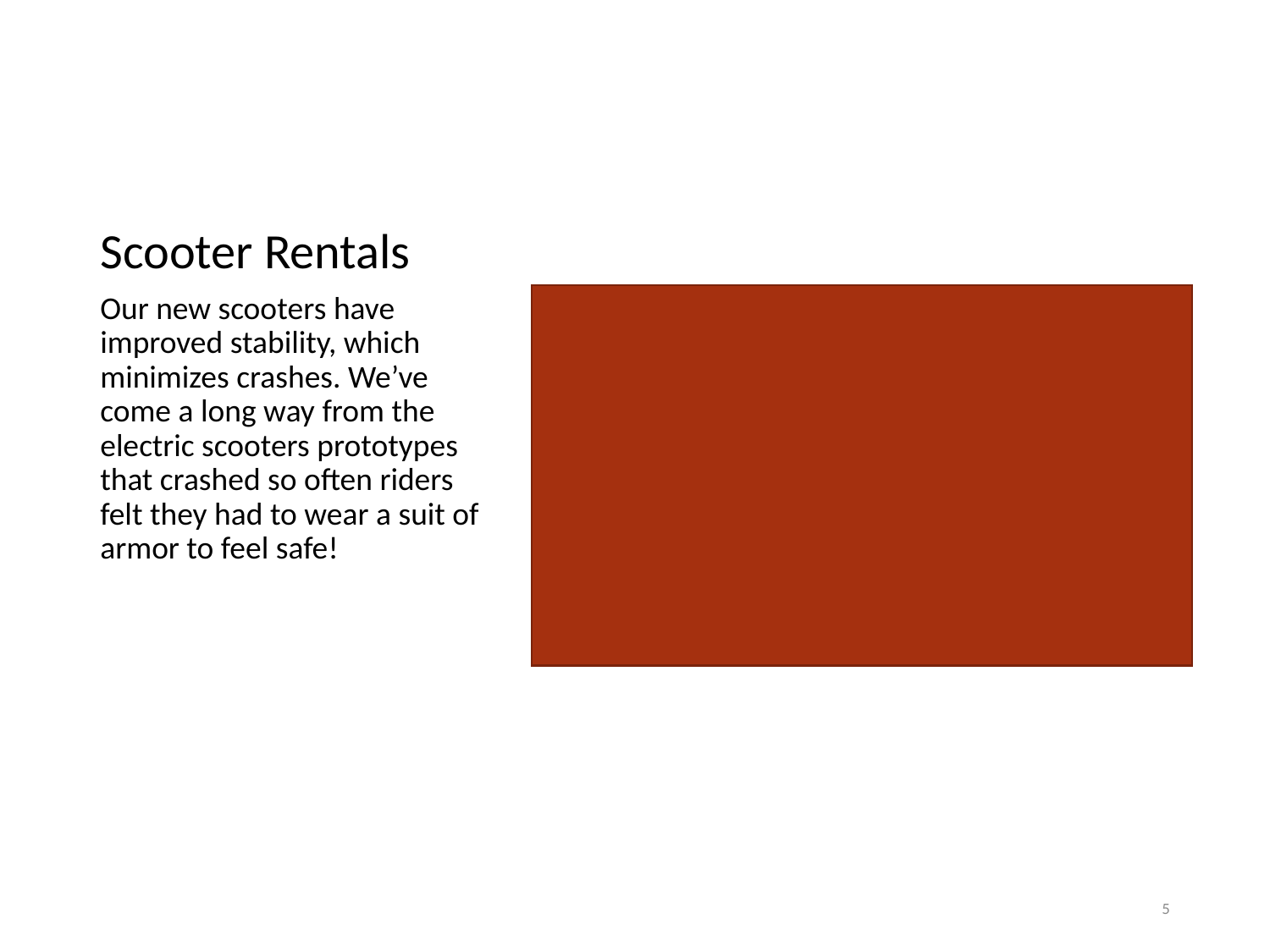

# Scooter Rentals

Our new scooters have improved stability, which minimizes crashes. We’ve come a long way from the electric scooters prototypes that crashed so often riders felt they had to wear a suit of armor to feel safe!
5